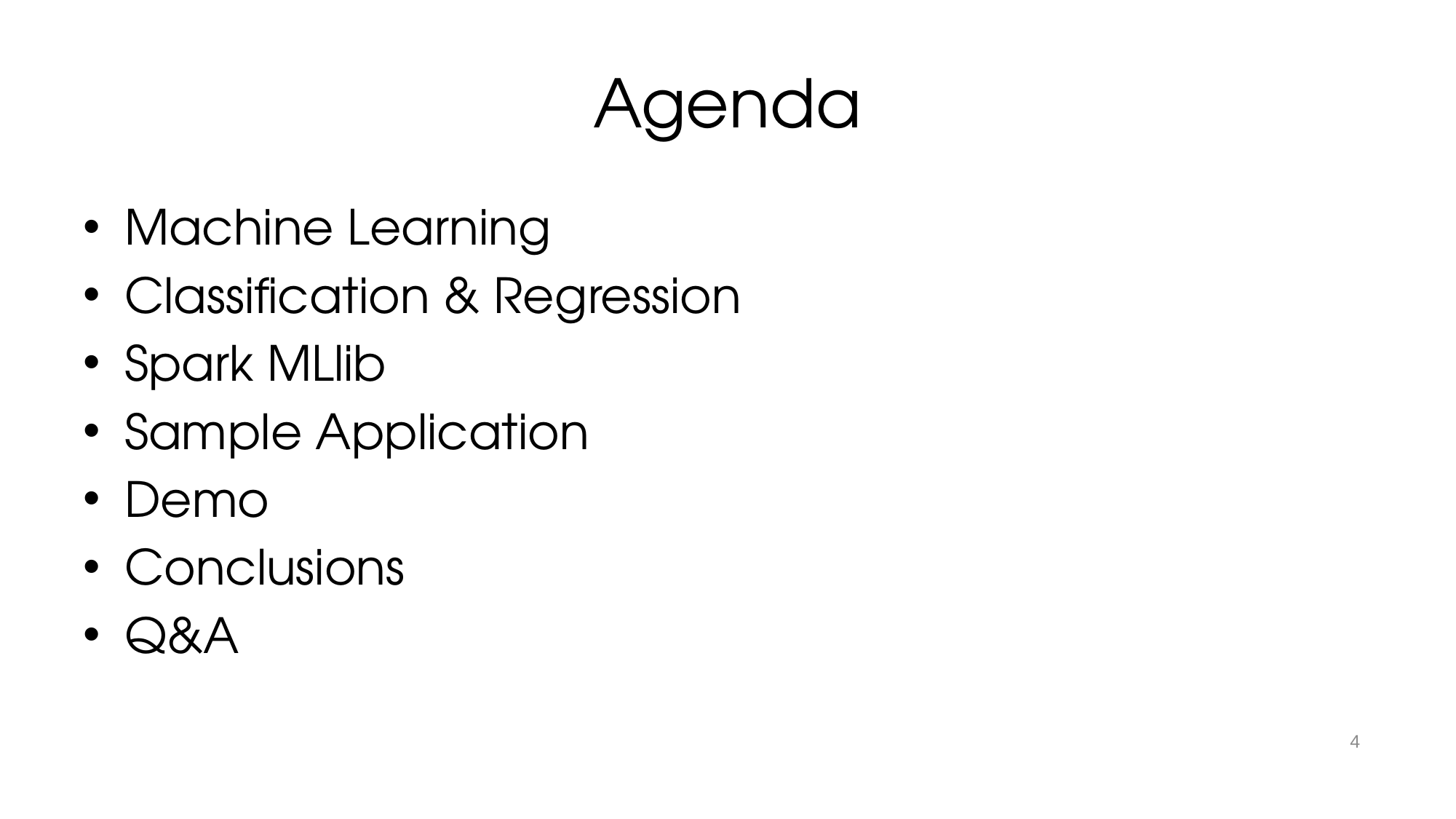

# Agenda
Machine Learning
Classification & Regression
Spark MLlib
Sample Application
Demo
Conclusions
Q&A
4